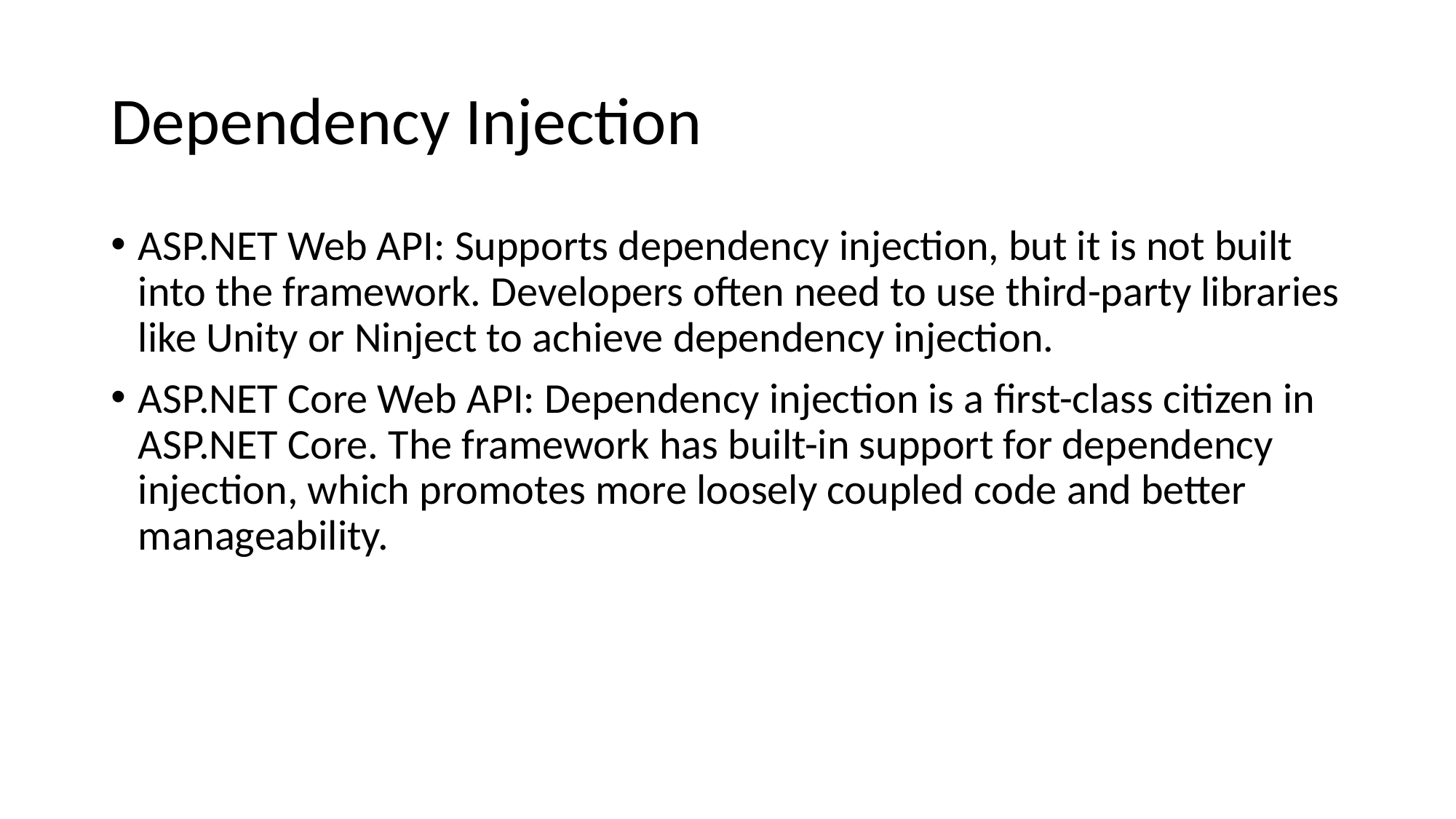

# Dependency Injection
ASP.NET Web API: Supports dependency injection, but it is not built into the framework. Developers often need to use third-party libraries like Unity or Ninject to achieve dependency injection.
ASP.NET Core Web API: Dependency injection is a first-class citizen in ASP.NET Core. The framework has built-in support for dependency injection, which promotes more loosely coupled code and better manageability.